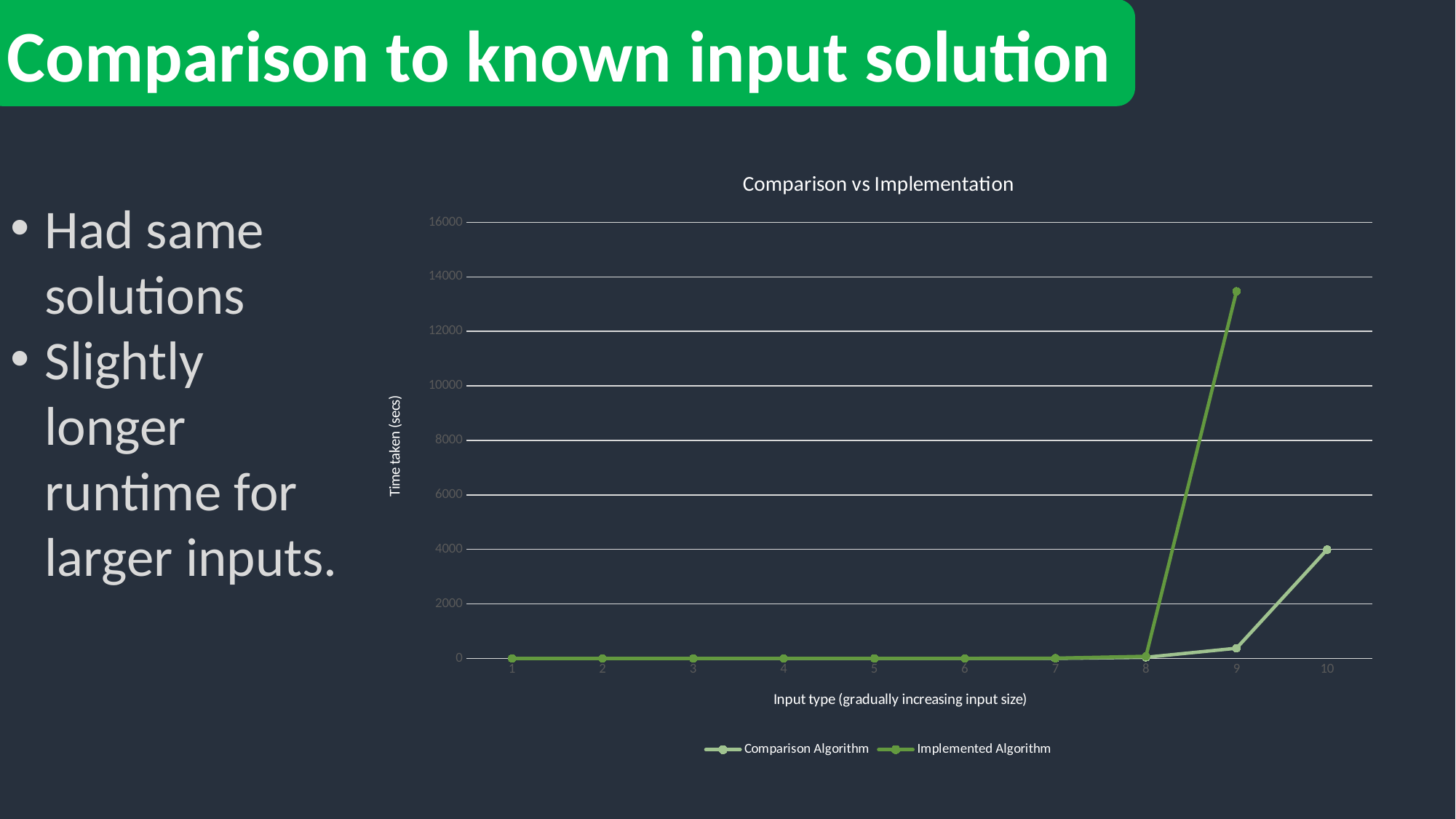

Comparison to known input solution

### Chart: Comparison vs Implementation

| Category | Comparison Algorithm | Implemented Algorithm |
|---|---|---|
Had same solutions
Slightly longer runtime for larger inputs.